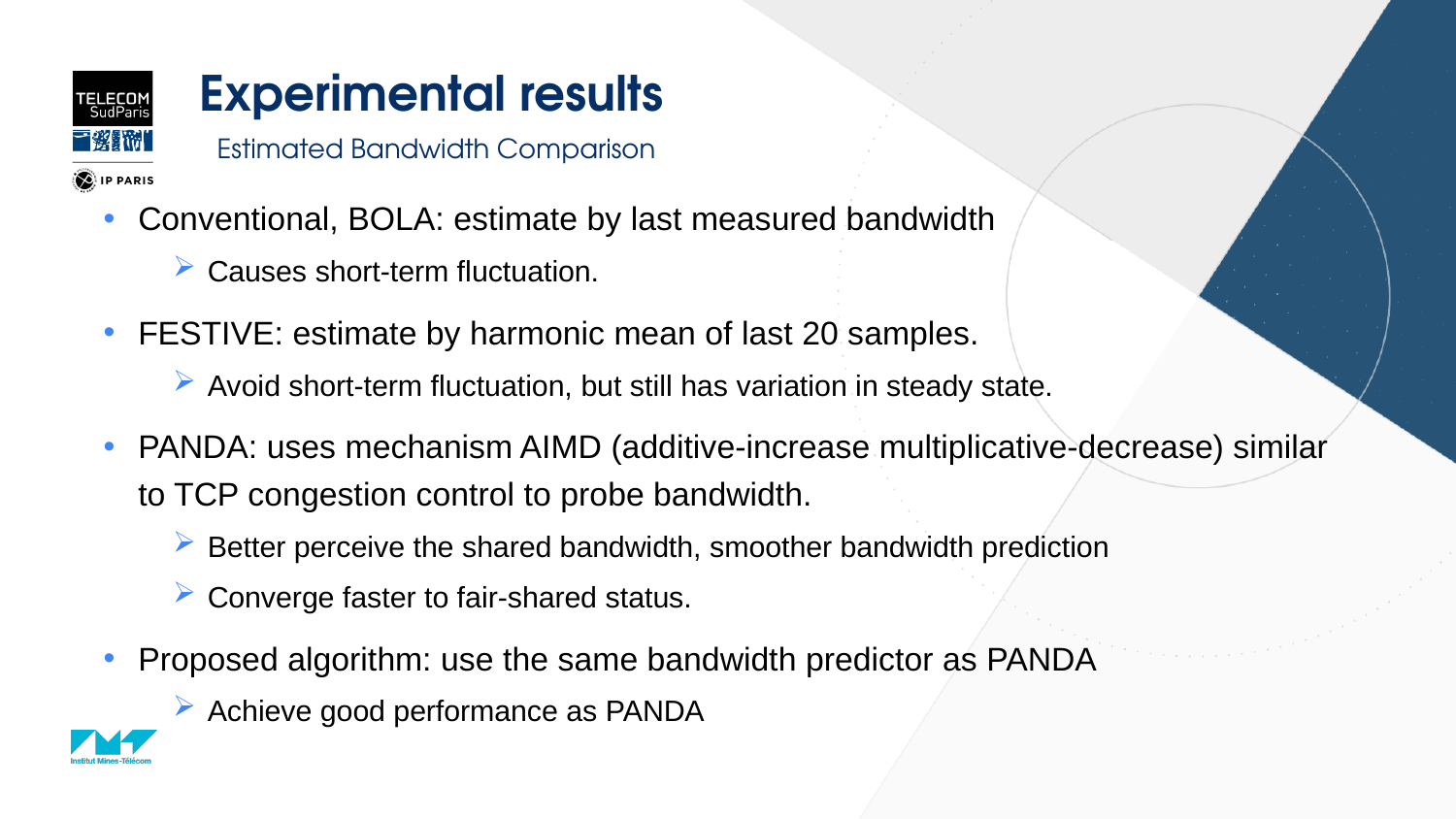

# Experimental results
Estimated Bandwidth Comparison
Conventional, BOLA: estimate by last measured bandwidth
Causes short-term fluctuation.
FESTIVE: estimate by harmonic mean of last 20 samples.
Avoid short-term fluctuation, but still has variation in steady state.
PANDA: uses mechanism AIMD (additive-increase multiplicative-decrease) similar to TCP congestion control to probe bandwidth.
Better perceive the shared bandwidth, smoother bandwidth prediction
Converge faster to fair-shared status.
Proposed algorithm: use the same bandwidth predictor as PANDA
Achieve good performance as PANDA